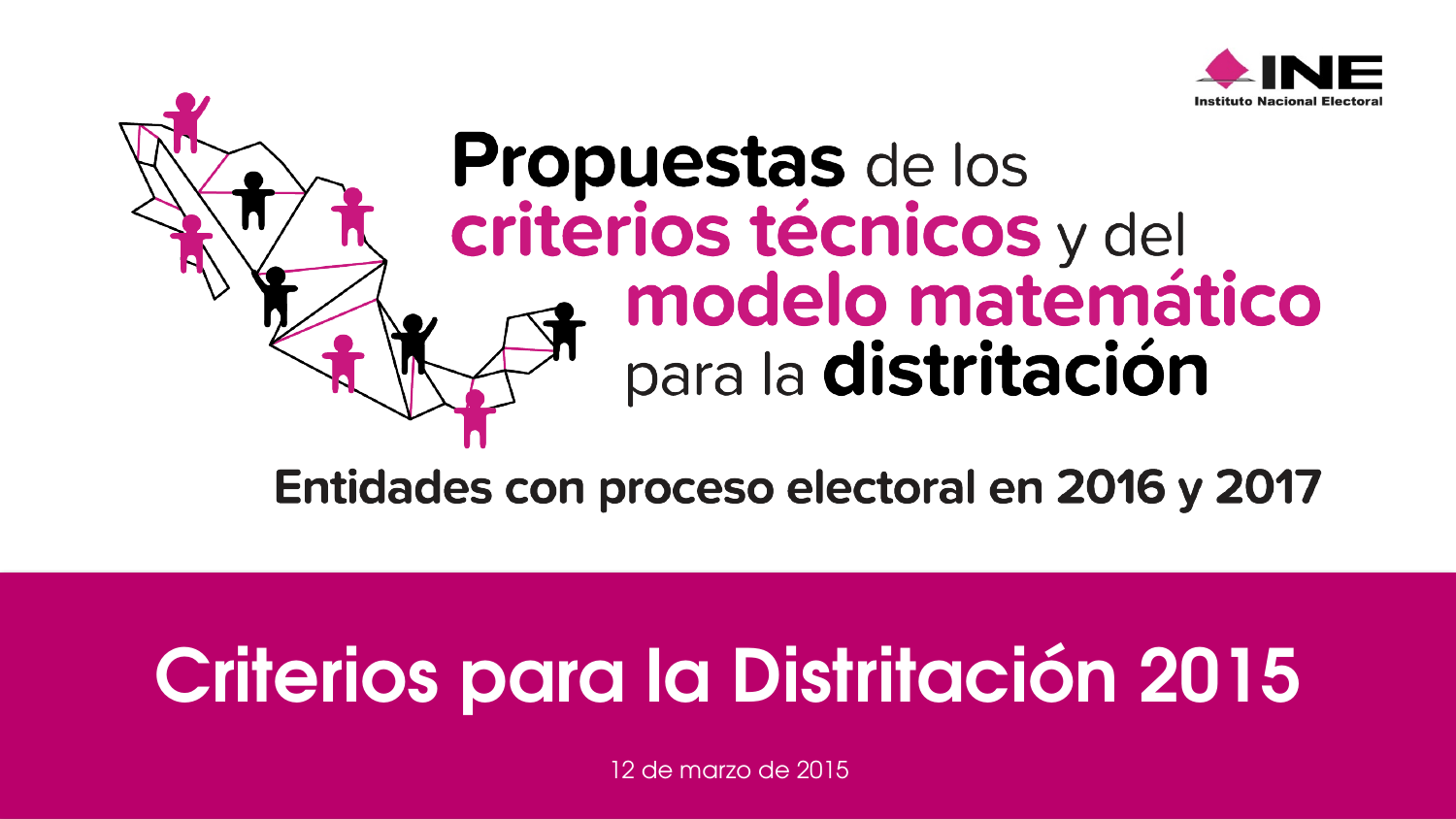

# Criterios para la Distritación 2015
12 de marzo de 2015